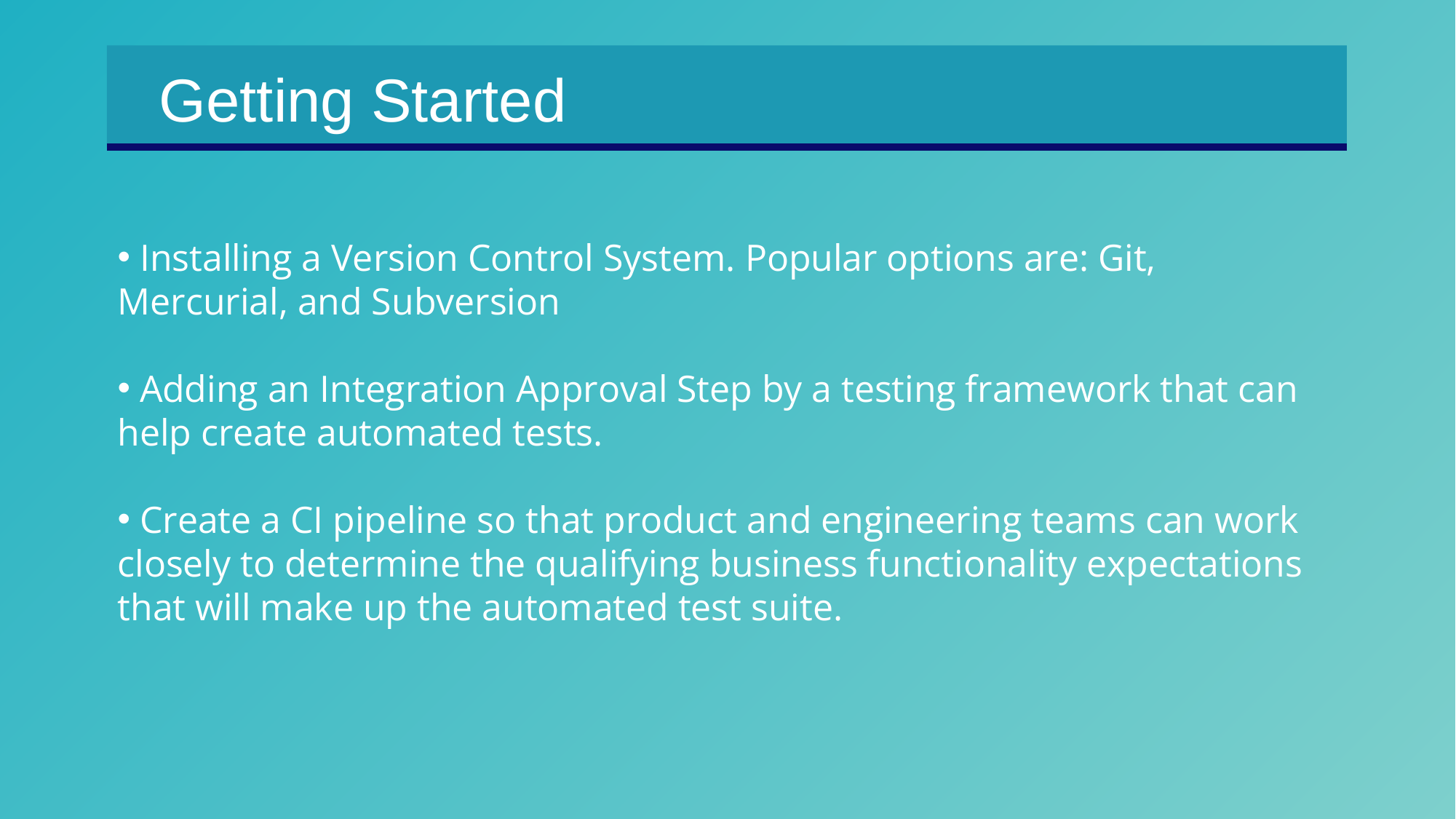

Getting Started
 Installing a Version Control System. Popular options are: Git, Mercurial, and Subversion

 Adding an Integration Approval Step by a testing framework that can help create automated tests.

 Create a CI pipeline so that product and engineering teams can work closely to determine the qualifying business functionality expectations that will make up the automated test suite.